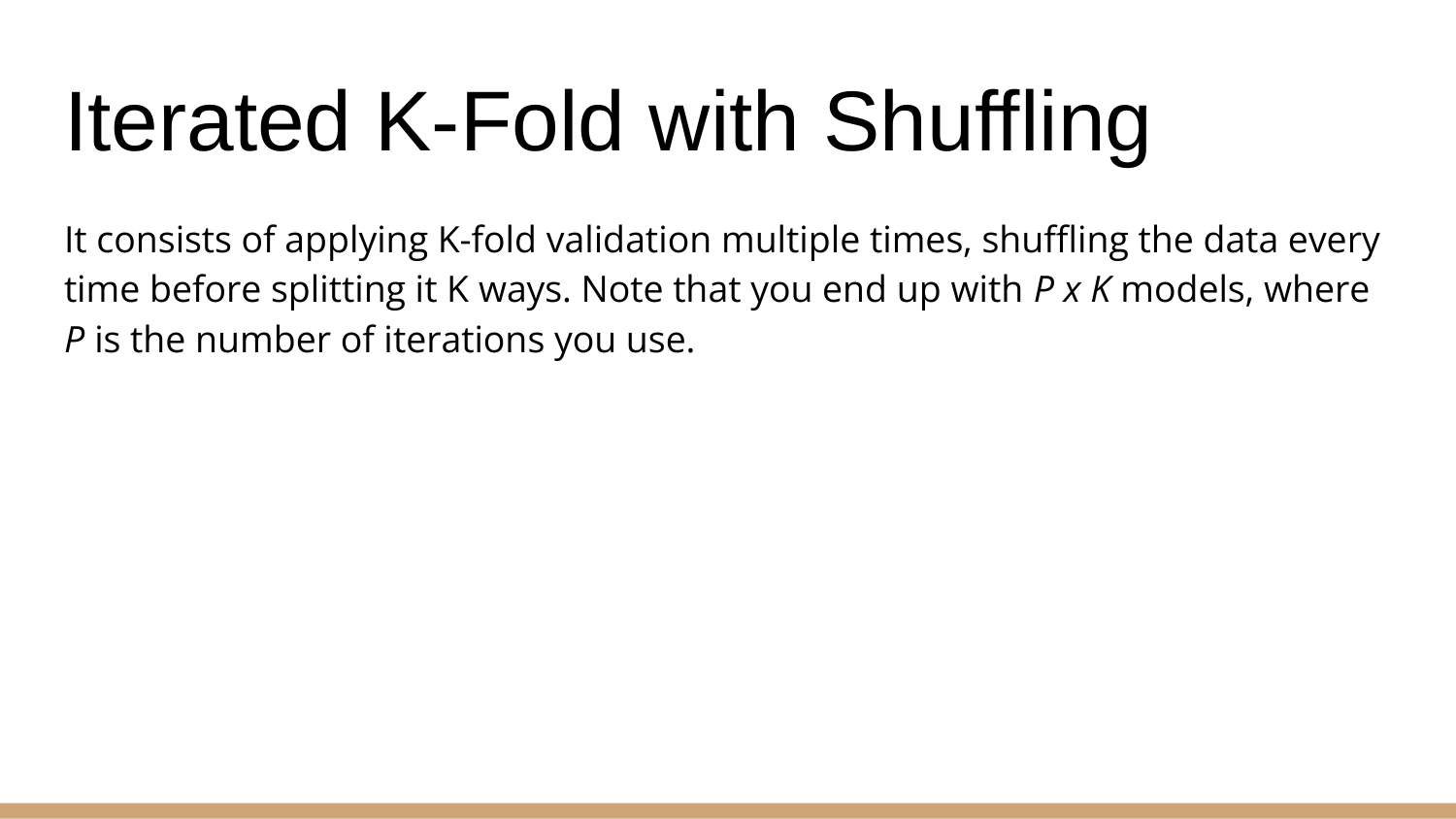

# Iterated K-Fold with Shuffling
It consists of applying K-fold validation multiple times, shuffling the data every time before splitting it K ways. Note that you end up with P x K models, where P is the number of iterations you use.